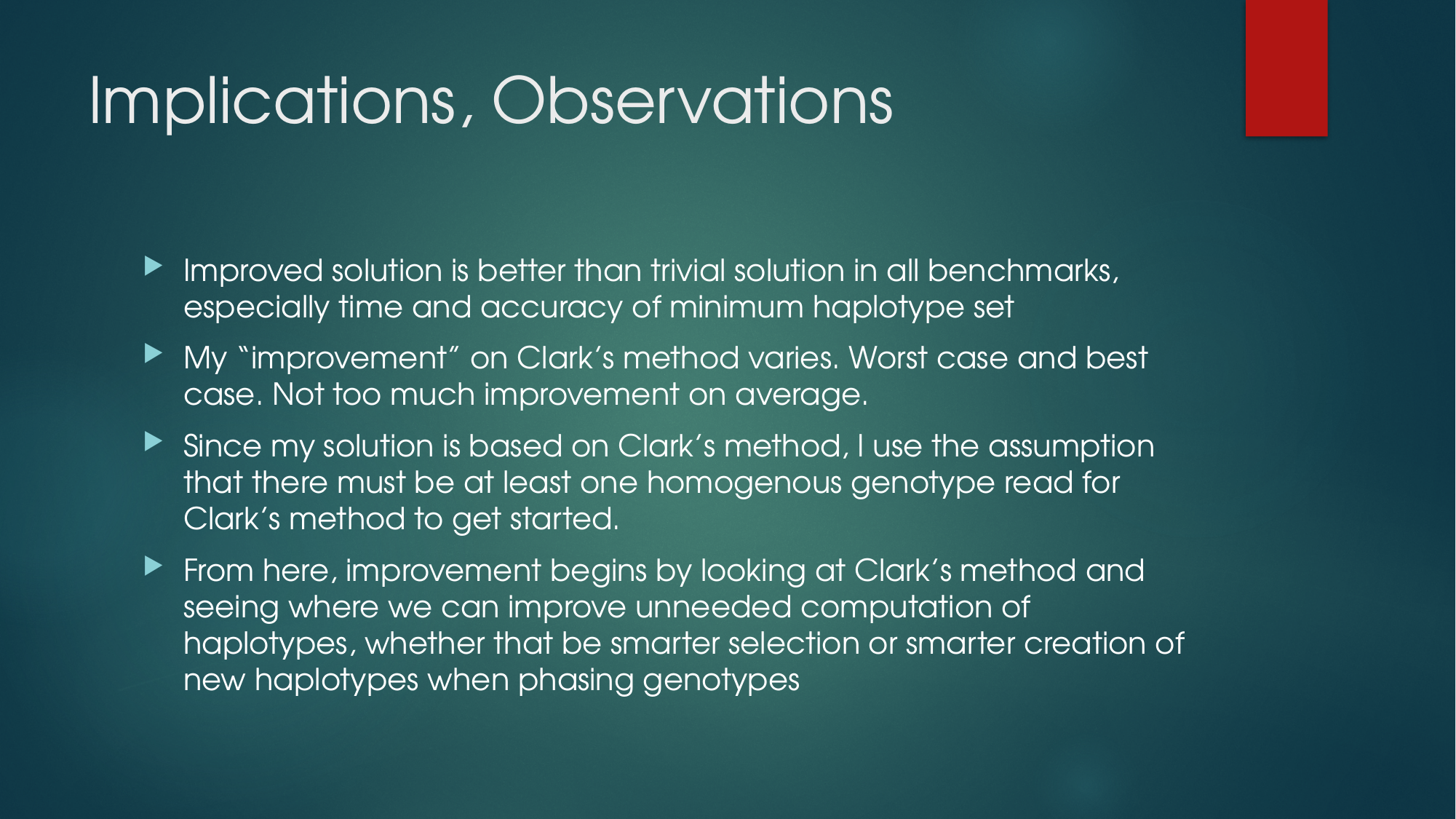

# Implications, Observations
Improved solution is better than trivial solution in all benchmarks, especially time and accuracy of minimum haplotype set
My “improvement” on Clark’s method varies. Worst case and best case. Not too much improvement on average.
Since my solution is based on Clark’s method, I use the assumption that there must be at least one homogenous genotype read for Clark’s method to get started.
From here, improvement begins by looking at Clark’s method and seeing where we can improve unneeded computation of haplotypes, whether that be smarter selection or smarter creation of new haplotypes when phasing genotypes